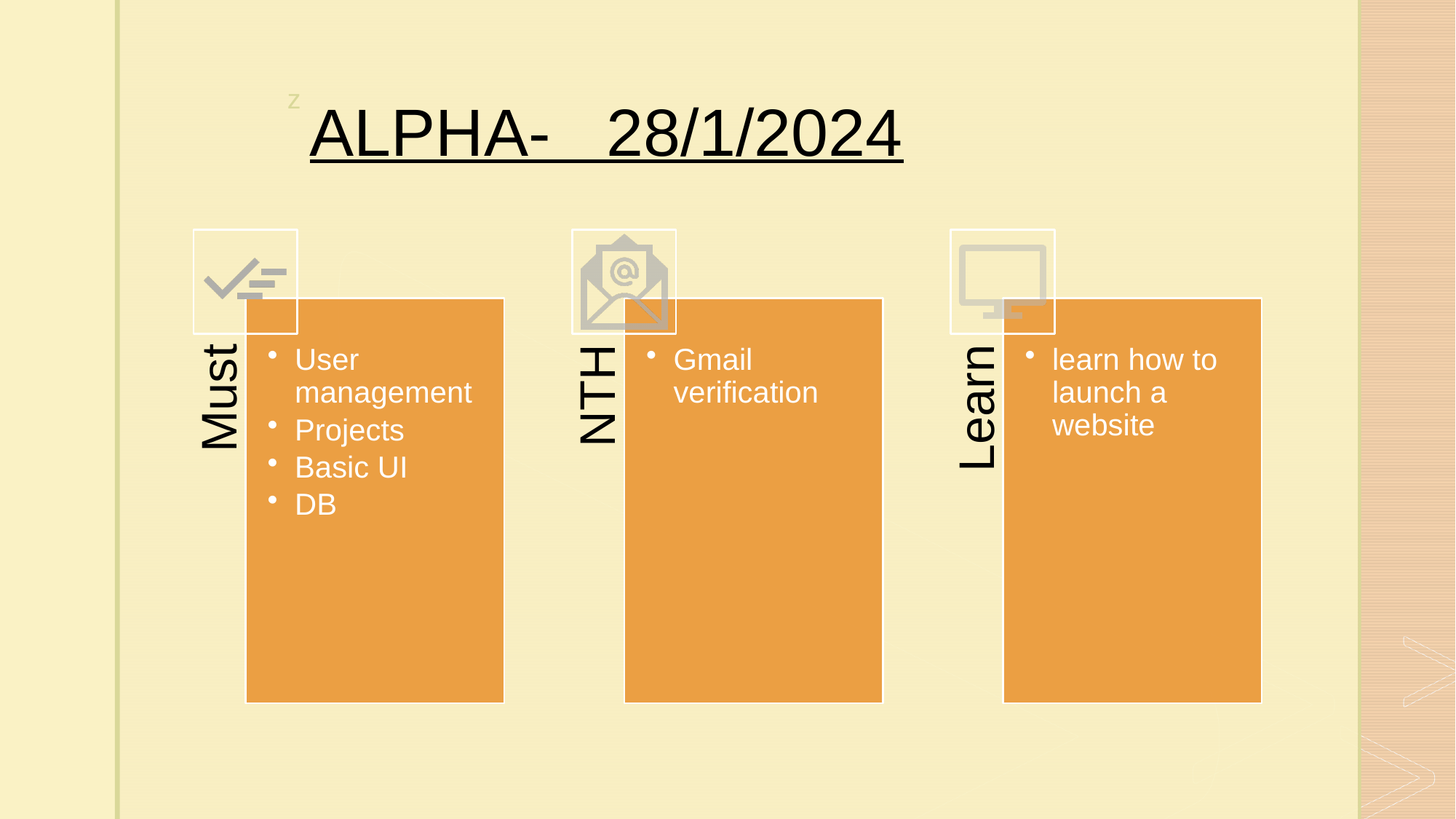

# ALPHA-   28/1/2024
Must
User management
Projects
Basic UI
DB
NTH
Gmail verification
Learn
learn how to launch a website